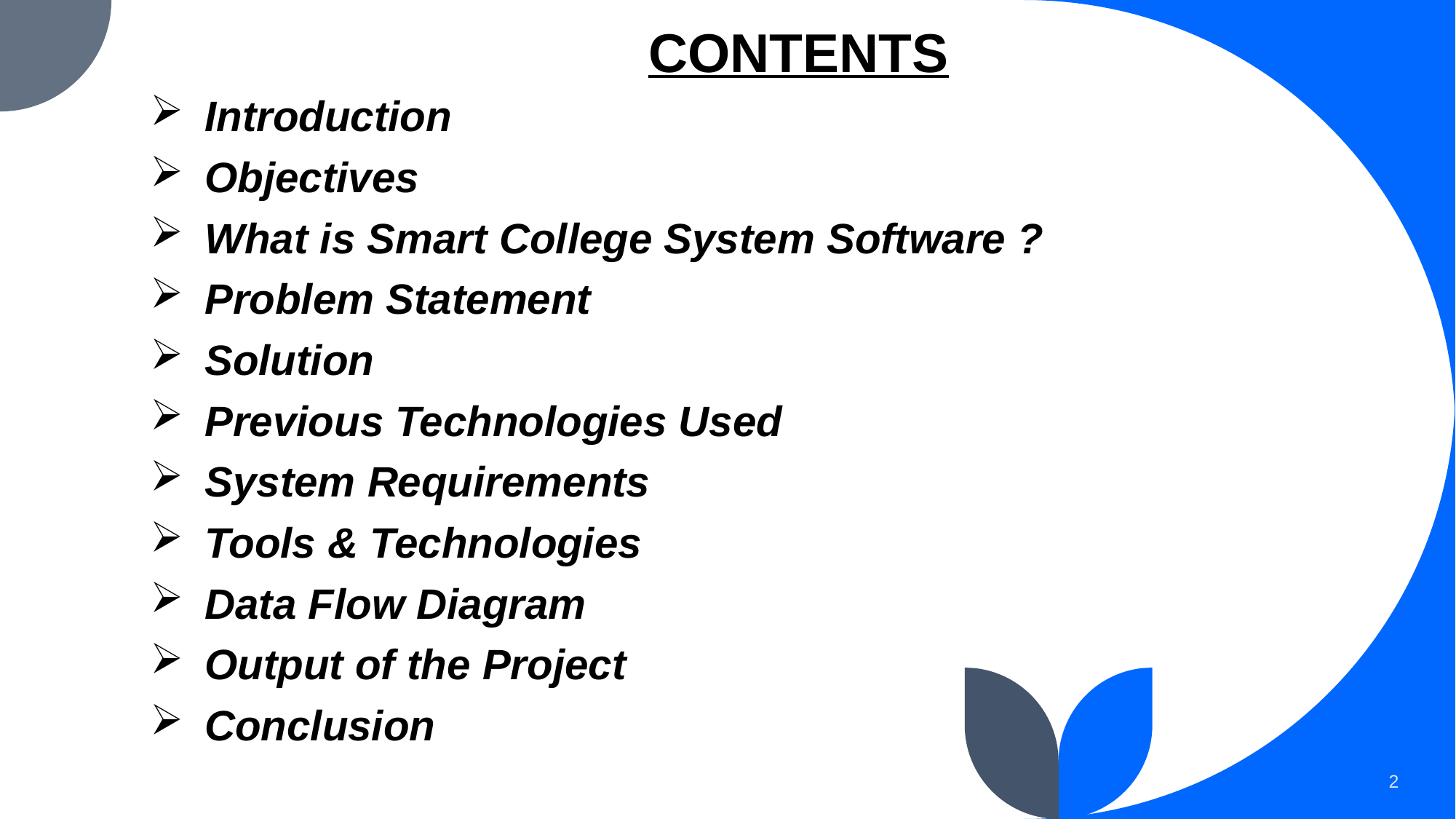

# CONTENTS
Introduction
Objectives
What is Smart College System Software ?
Problem Statement
Solution
Previous Technologies Used
System Requirements
Tools & Technologies
Data Flow Diagram
Output of the Project
Conclusion

2